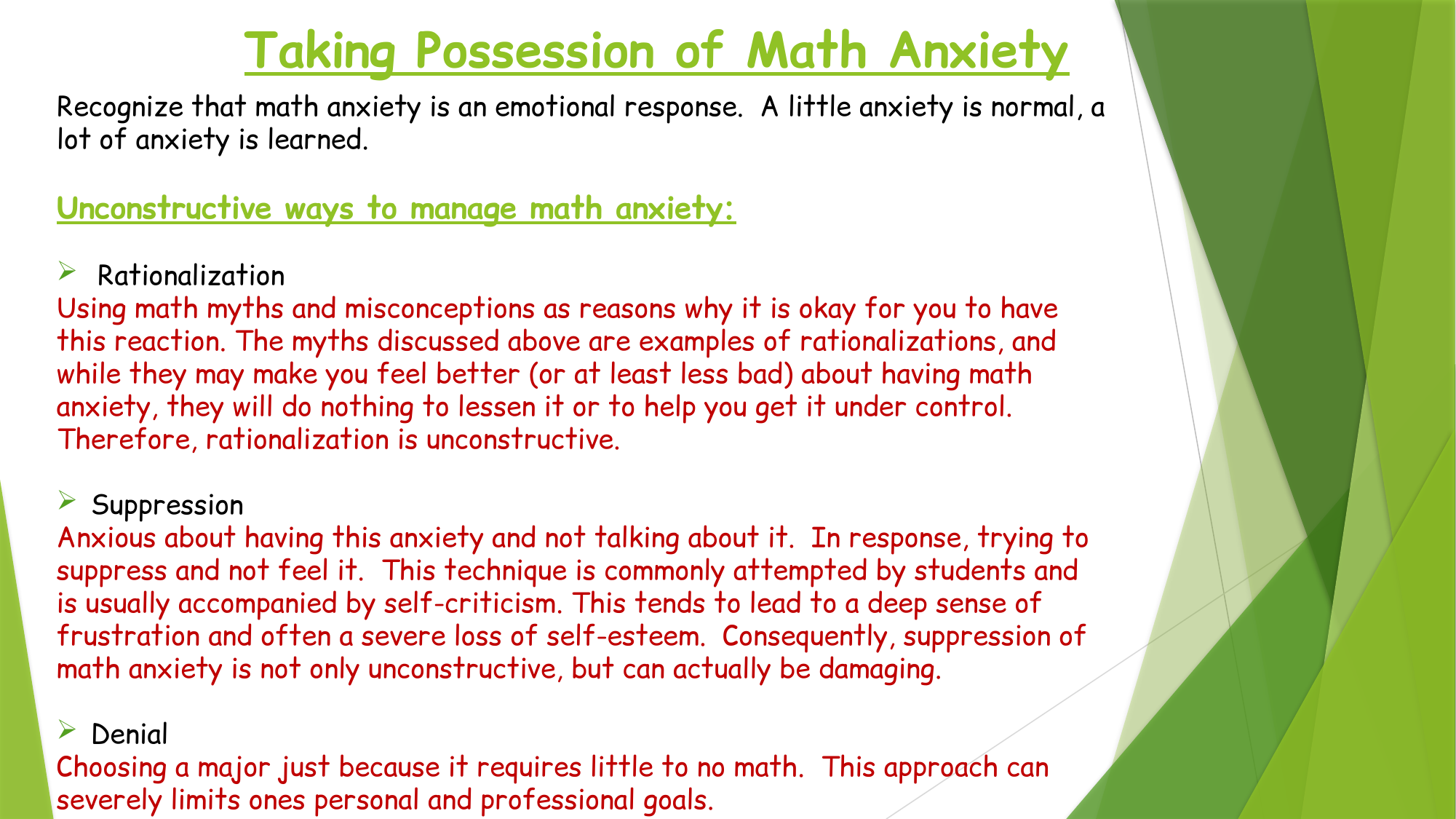

Taking Possession of Math Anxiety
Recognize that math anxiety is an emotional response.  A little anxiety is normal, a lot of anxiety is learned.
Unconstructive ways to manage math anxiety:

Rationalization
Using math myths and misconceptions as reasons why it is okay for you to have this reaction. The myths discussed above are examples of rationalizations, and while they may make you feel better (or at least less bad) about having math anxiety, they will do nothing to lessen it or to help you get it under control. Therefore, rationalization is unconstructive.
Suppression
Anxious about having this anxiety and not talking about it.  In response, trying to suppress and not feel it.  This technique is commonly attempted by students and is usually accompanied by self-criticism. This tends to lead to a deep sense of frustration and often a severe loss of self-esteem.  Consequently, suppression of math anxiety is not only unconstructive, but can actually be damaging.
Denial
Choosing a major just because it requires little to no math.  This approach can severely limits ones personal and professional goals.